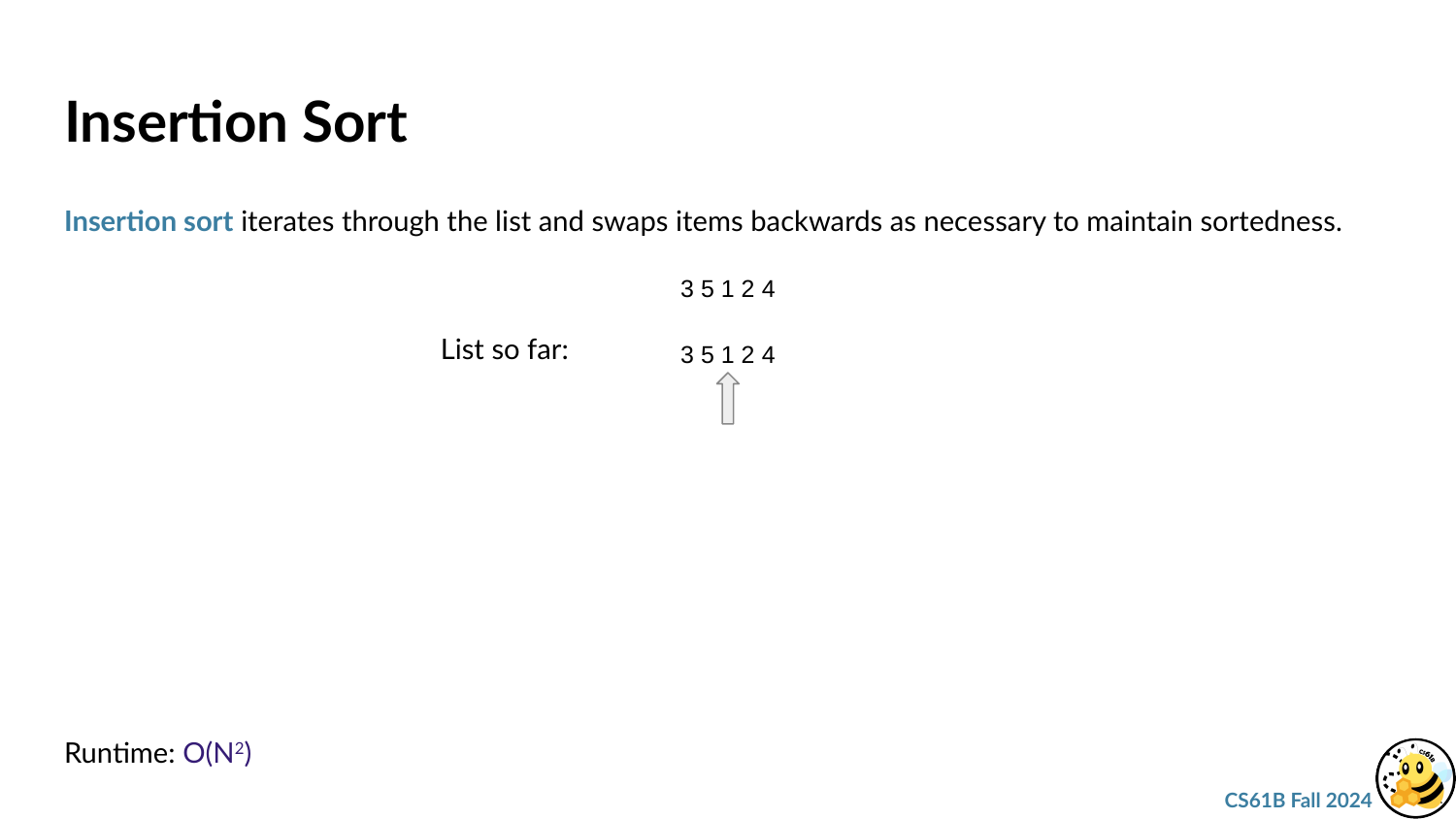

# Insertion Sort
Insertion sort iterates through the list and swaps items backwards as necessary to maintain sortedness.
3 5 1 2 4
3 5 1 2 4

Runtime: O(N2)
List so far: